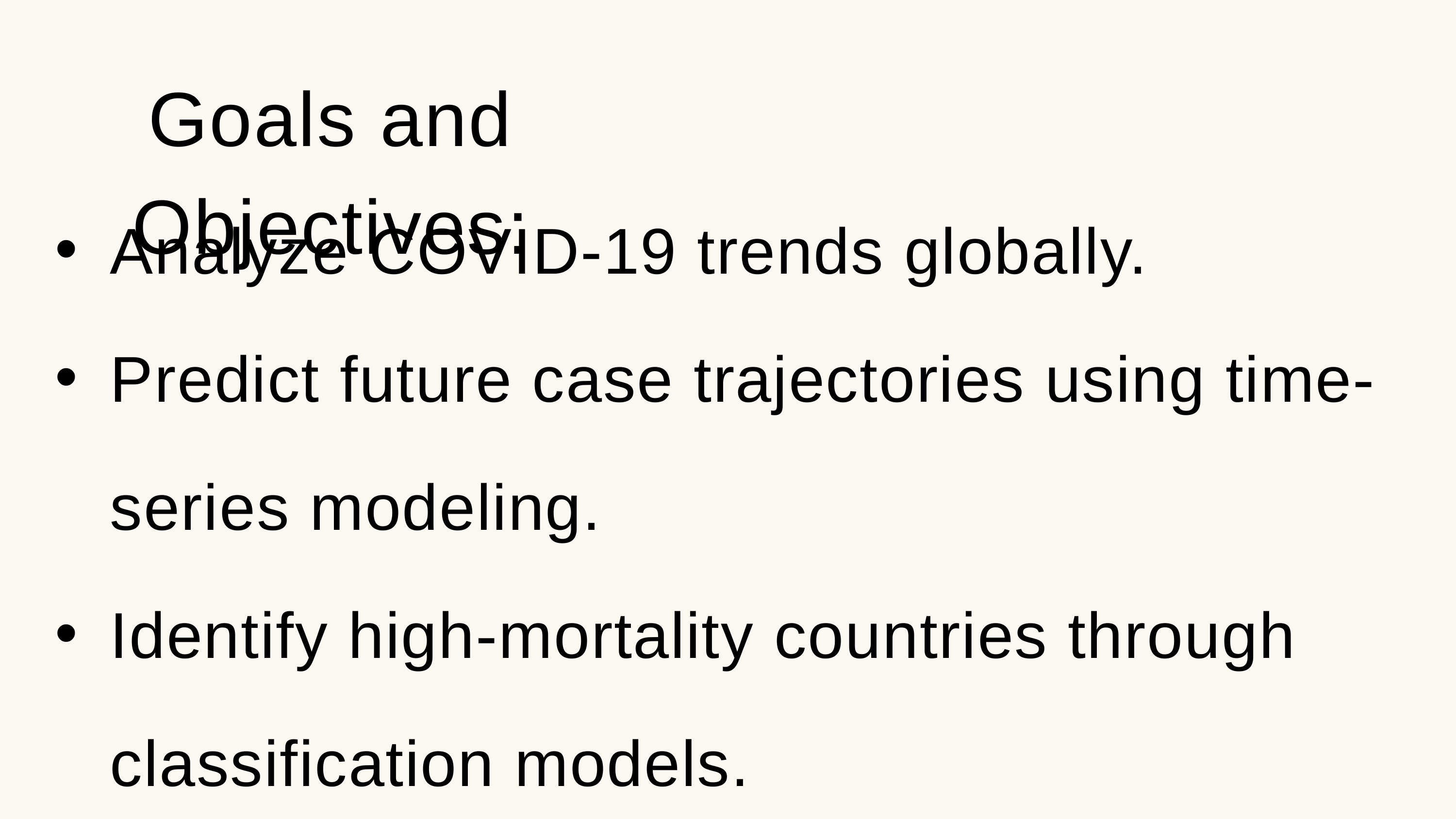

Goals and Objectives:
Analyze COVID-19 trends globally.
Predict future case trajectories using time-series modeling.
Identify high-mortality countries through classification models.
Develop an interactive dashboard for stakeholder engagement.